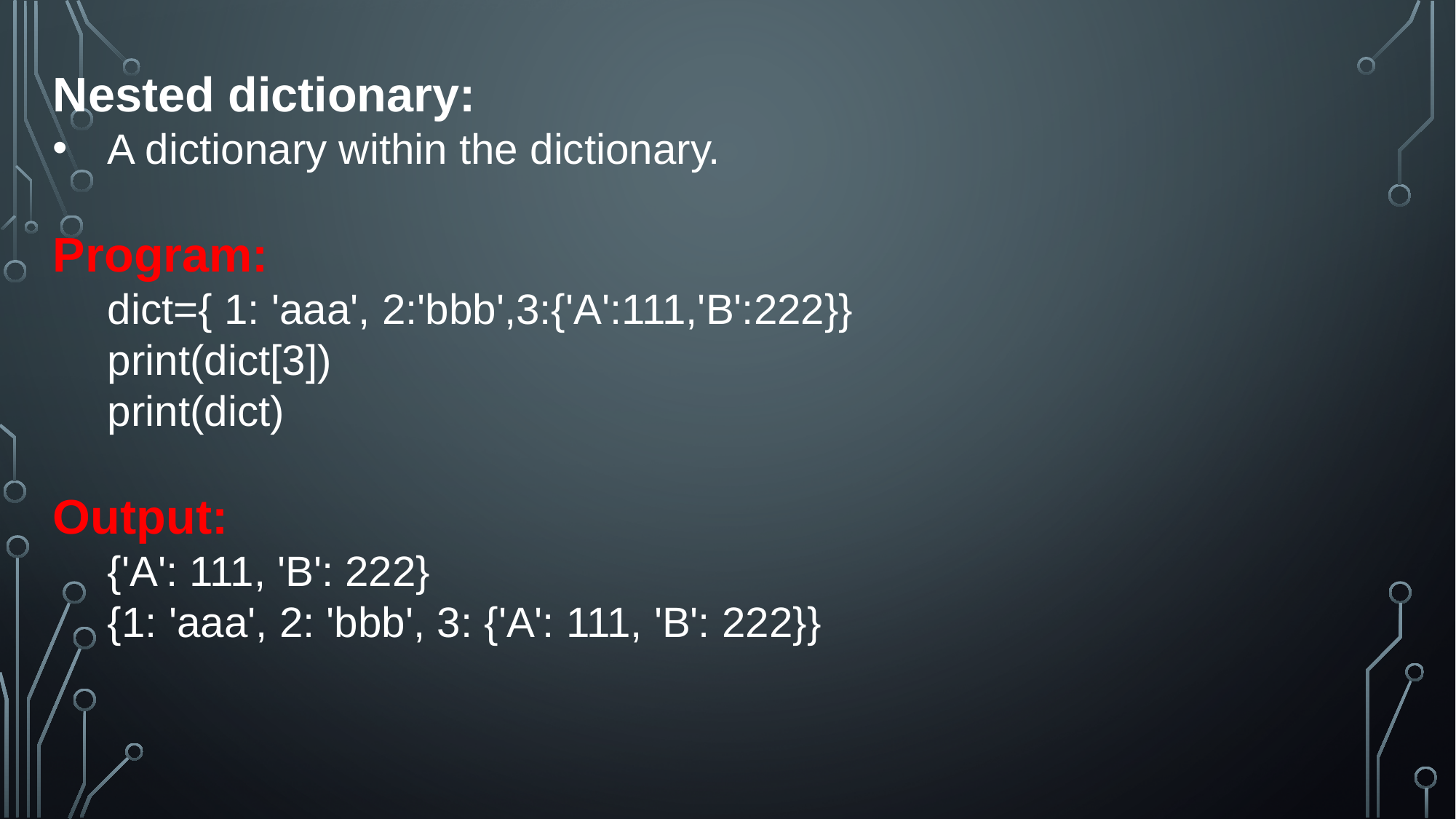

Nested dictionary:
A dictionary within the dictionary.

Program:
dict={ 1: 'aaa', 2:'bbb',3:{'A':111,'B':222}}
print(dict[3])
print(dict)

Output:
{'A': 111, 'B': 222}
{1: 'aaa', 2: 'bbb', 3: {'A': 111, 'B': 222}}